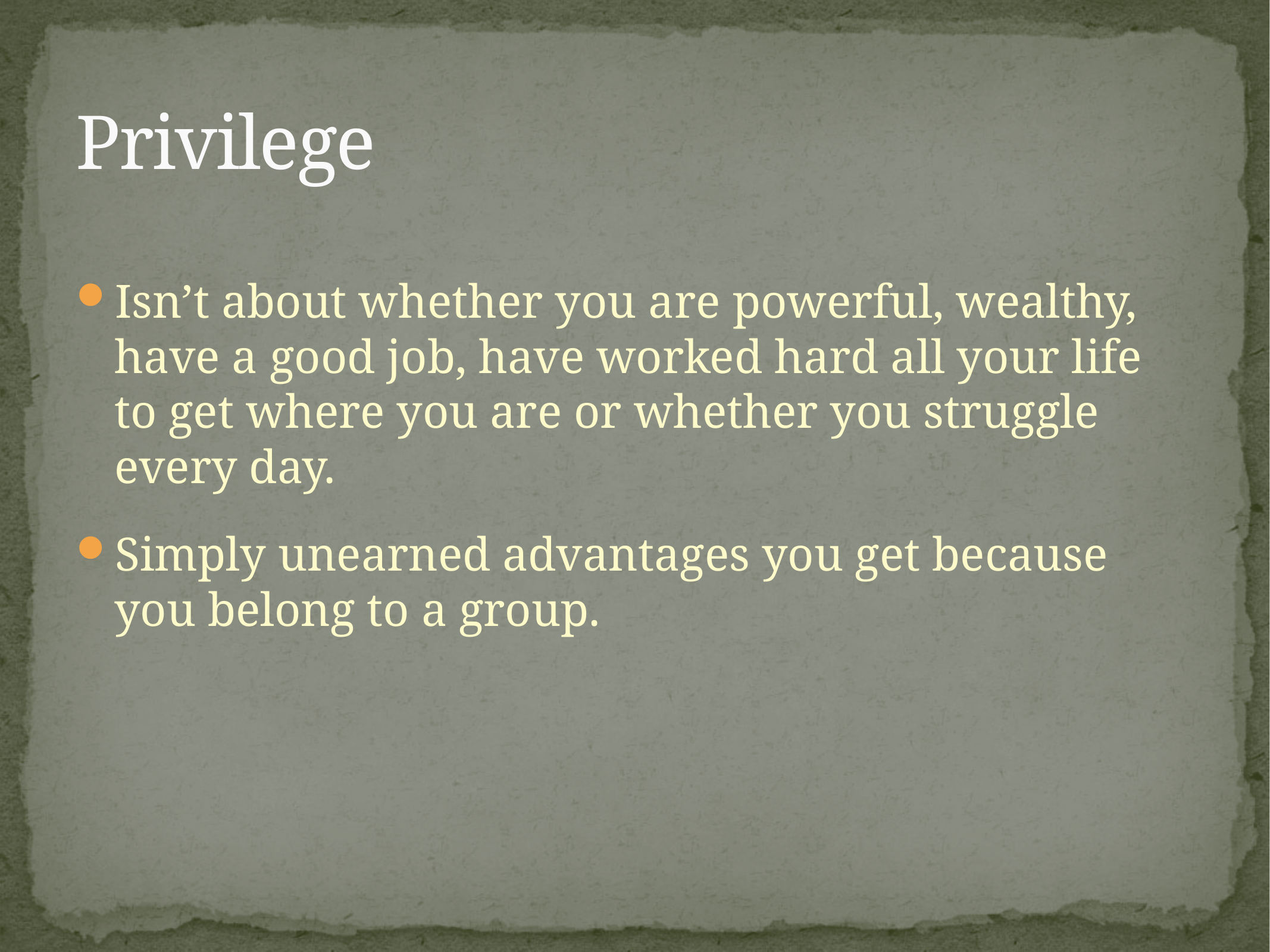

# Privilege
Isn’t about whether you are powerful, wealthy, have a good job, have worked hard all your life to get where you are or whether you struggle every day.
Simply unearned advantages you get because you belong to a group.